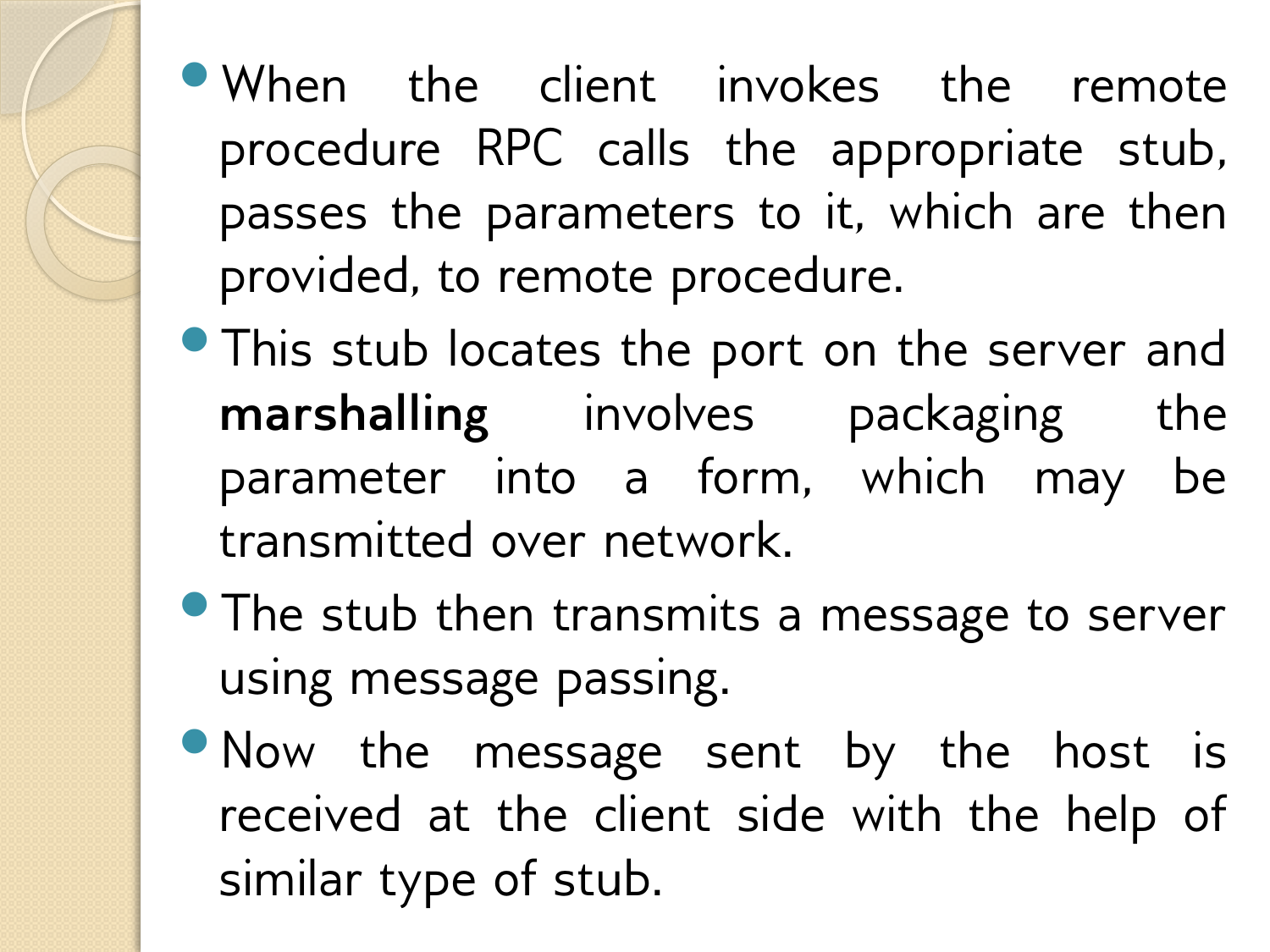

When the client invokes the remote procedure RPC calls the appropriate stub, passes the parameters to it, which are then provided, to remote procedure.
This stub locates the port on the server and marshalling involves packaging the parameter into a form, which may be transmitted over network.
The stub then transmits a message to server using message passing.
Now the message sent by the host is received at the client side with the help of similar type of stub.